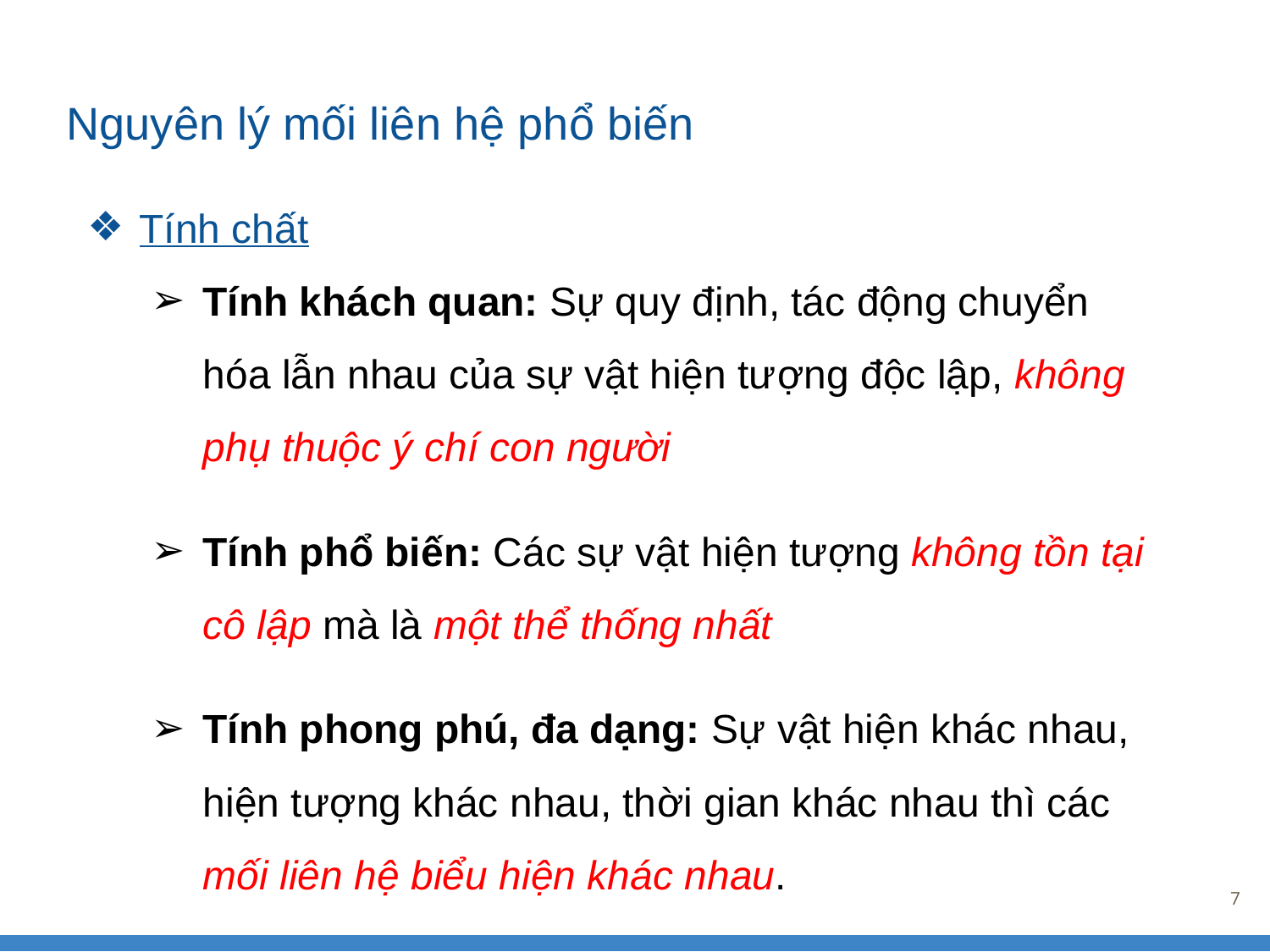

Nguyên lý mối liên hệ phổ biến
Tính chất
Tính khách quan: Sự quy định, tác động chuyển hóa lẫn nhau của sự vật hiện tượng độc lập, không phụ thuộc ý chí con người

Tính phổ biến: Các sự vật hiện tượng không tồn tại cô lập mà là một thể thống nhất

Tính phong phú, đa dạng: Sự vật hiện khác nhau, hiện tượng khác nhau, thời gian khác nhau thì các mối liên hệ biểu hiện khác nhau.

7